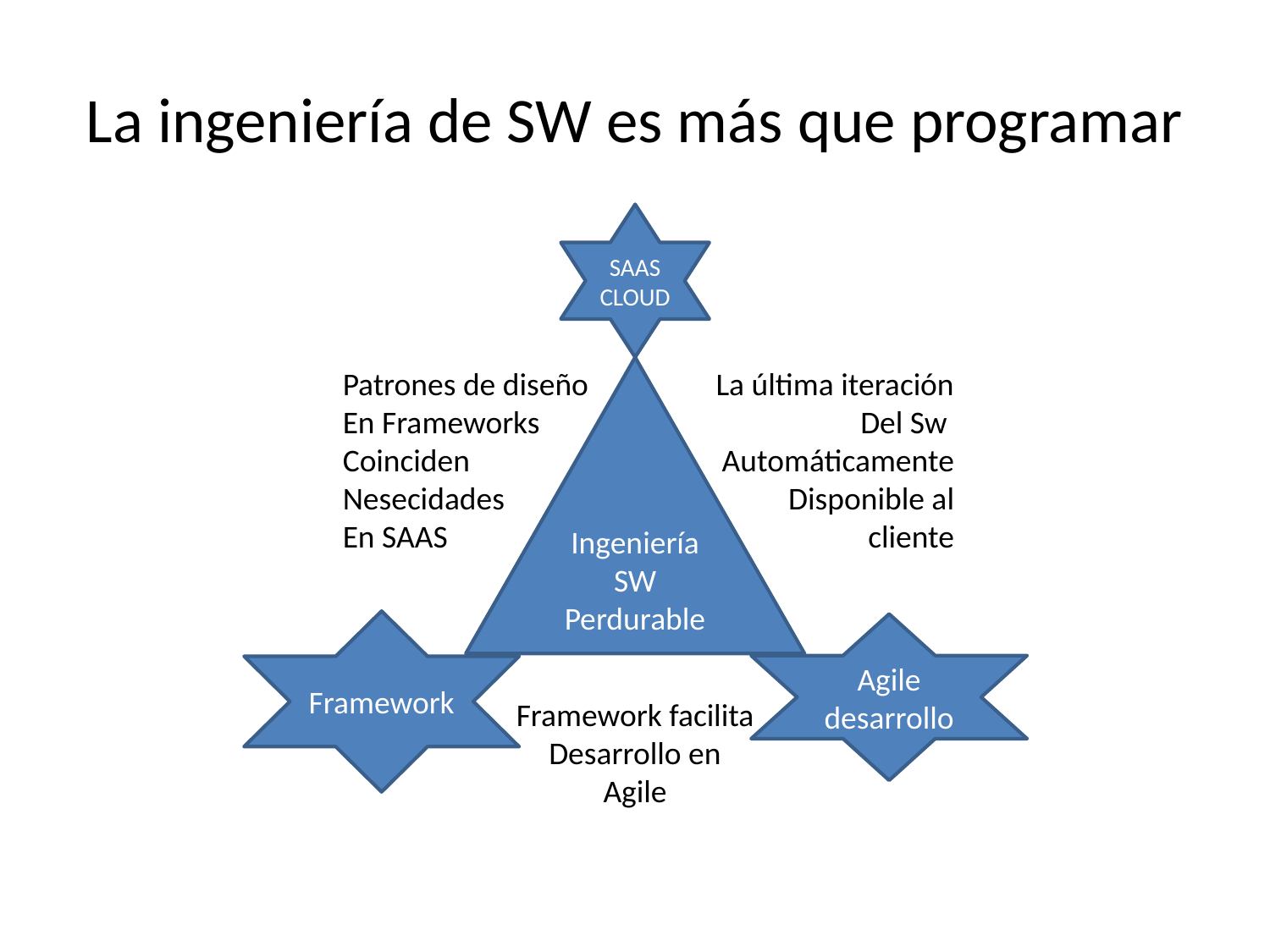

# La ingeniería de SW es más que programar
SAAS
CLOUD
Patrones de diseño
En Frameworks
Coinciden
Nesecidades
En SAAS
Ingeniería
SW
Perdurable
La última iteración
Del Sw
Automáticamente
Disponible al
cliente
Framework
Agile
desarrollo
Framework facilita
Desarrollo en
Agile